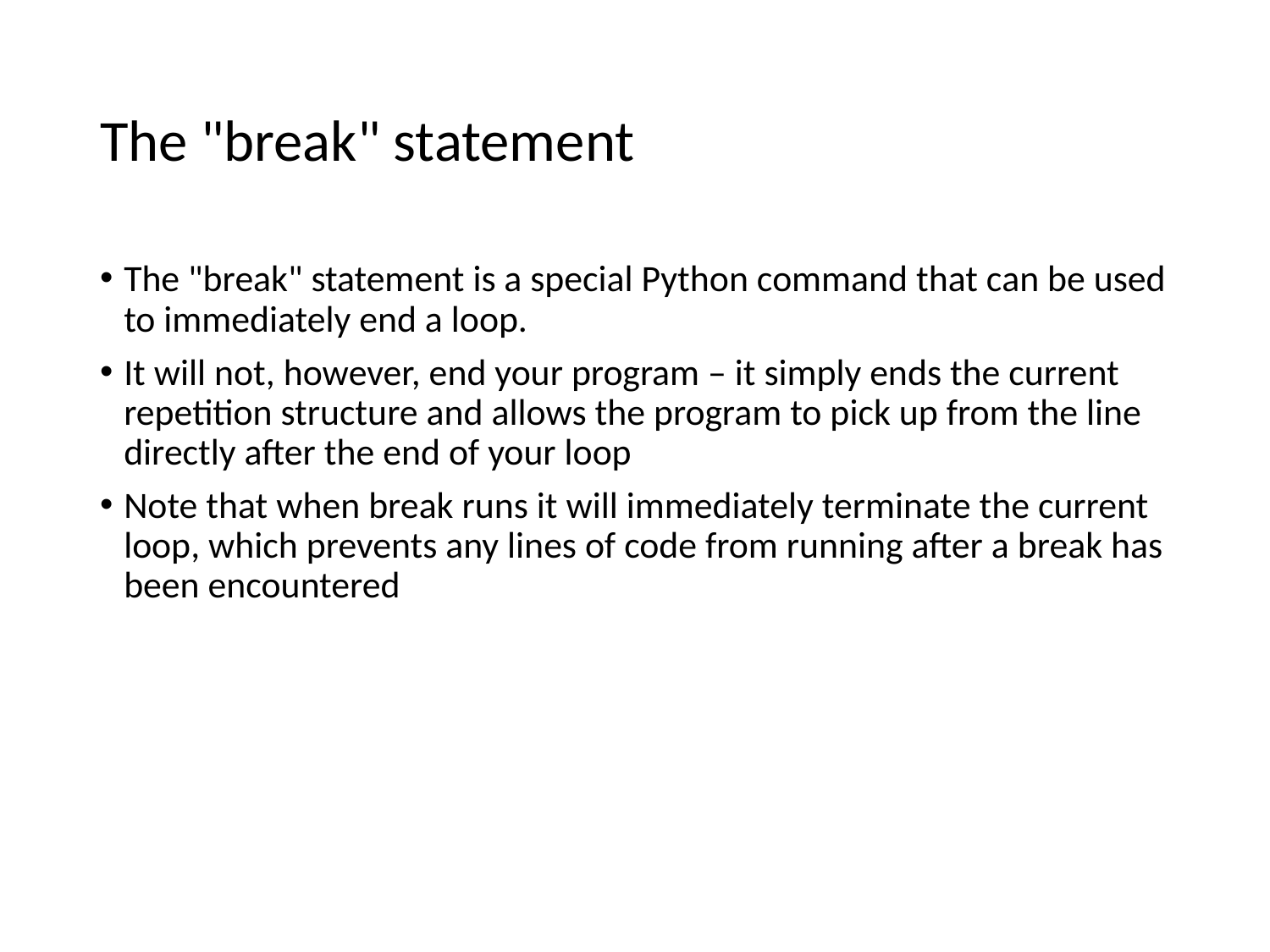

# The "break" statement
The "break" statement is a special Python command that can be used to immediately end a loop.
It will not, however, end your program – it simply ends the current repetition structure and allows the program to pick up from the line directly after the end of your loop
Note that when break runs it will immediately terminate the current loop, which prevents any lines of code from running after a break has been encountered